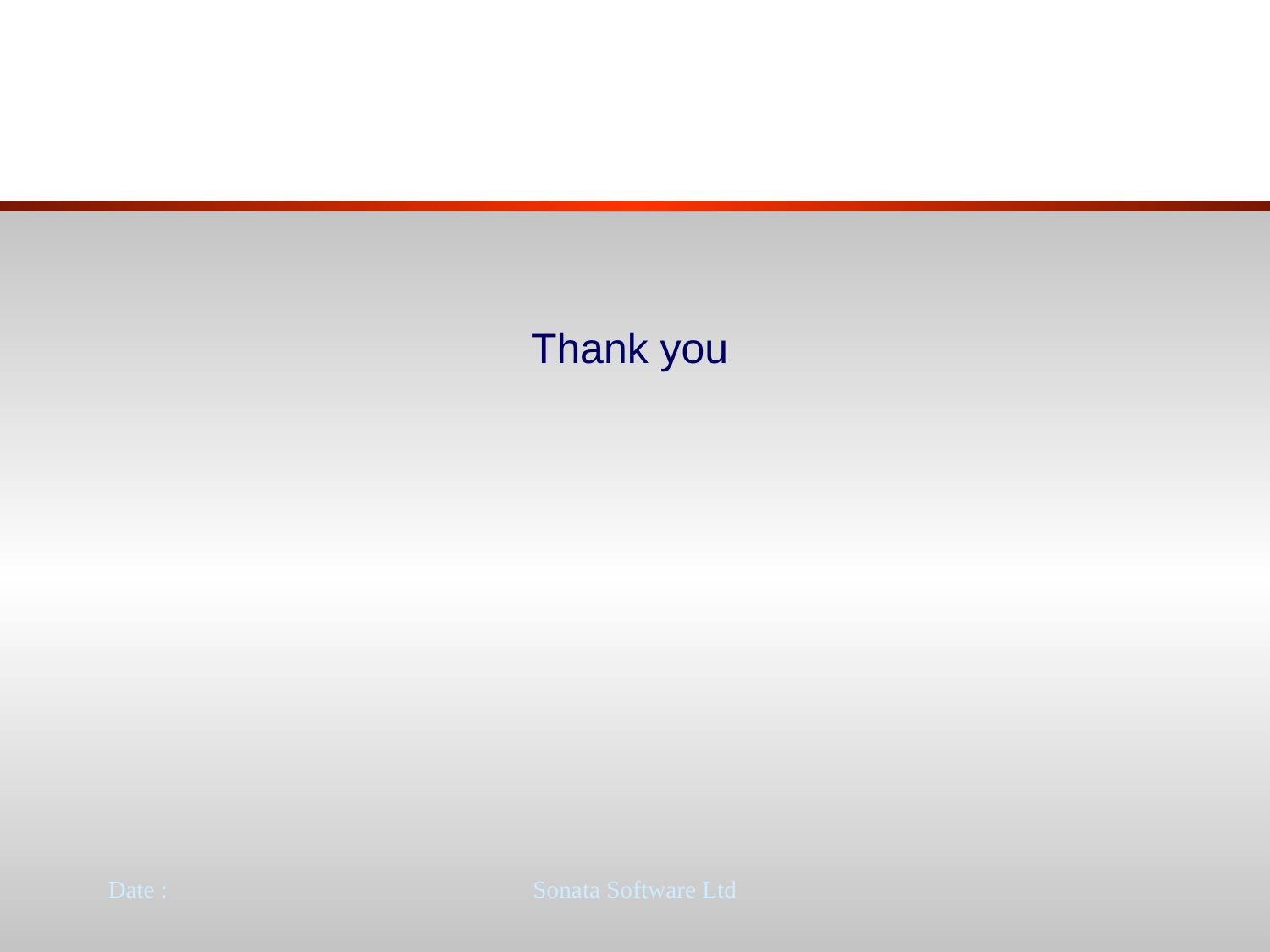

#

Thank you
Date :
Sonata Software Ltd